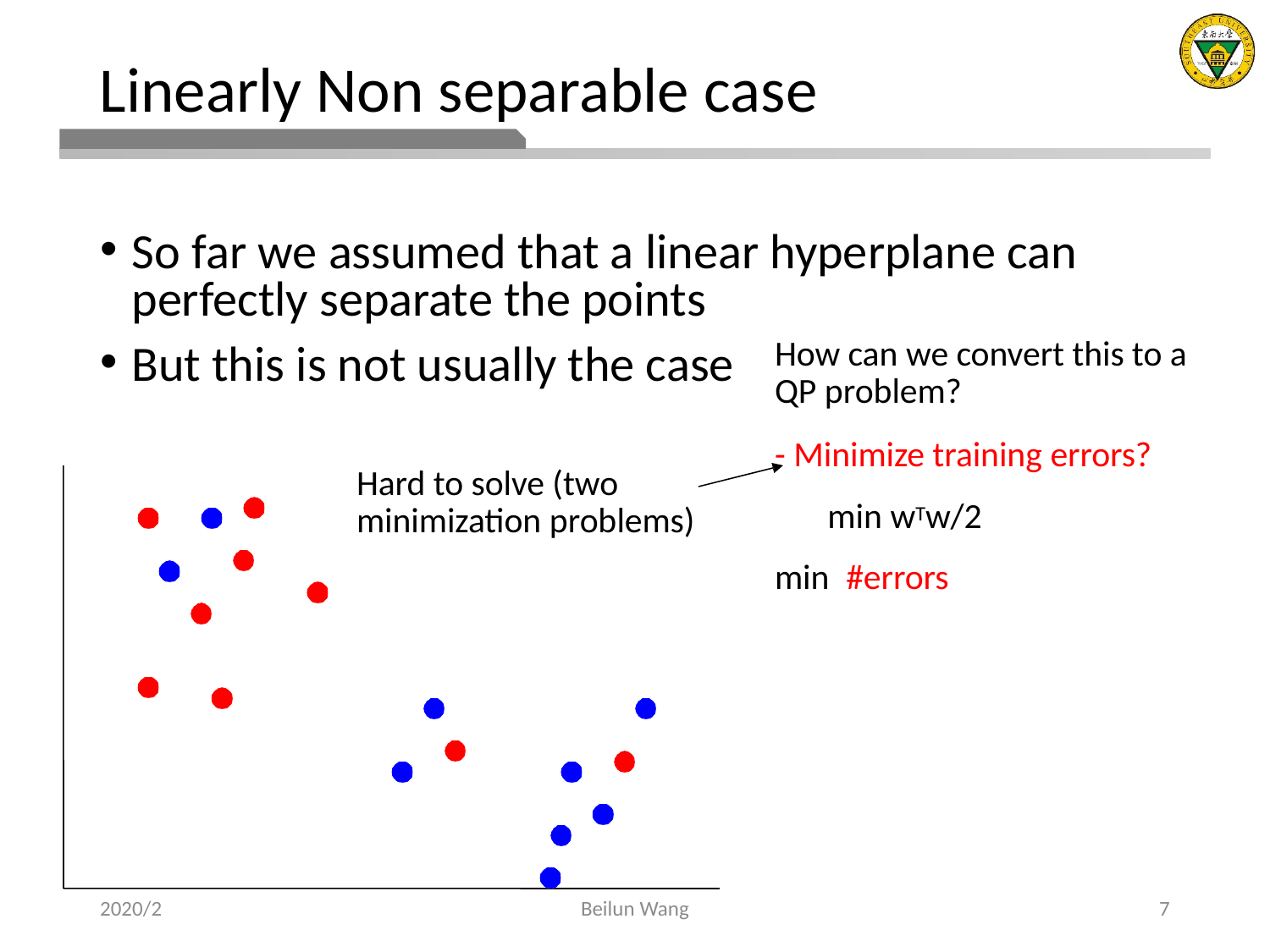

# Linearly Non separable case
So far we assumed that a linear hyperplane can perfectly separate the points
But this is not usually the case

How can we convert this to a QP problem?
- Minimize training errors?  min wTw/2
min #errors
Hard to solve (two  minimization problems)

2020/2
Beilun Wang
7